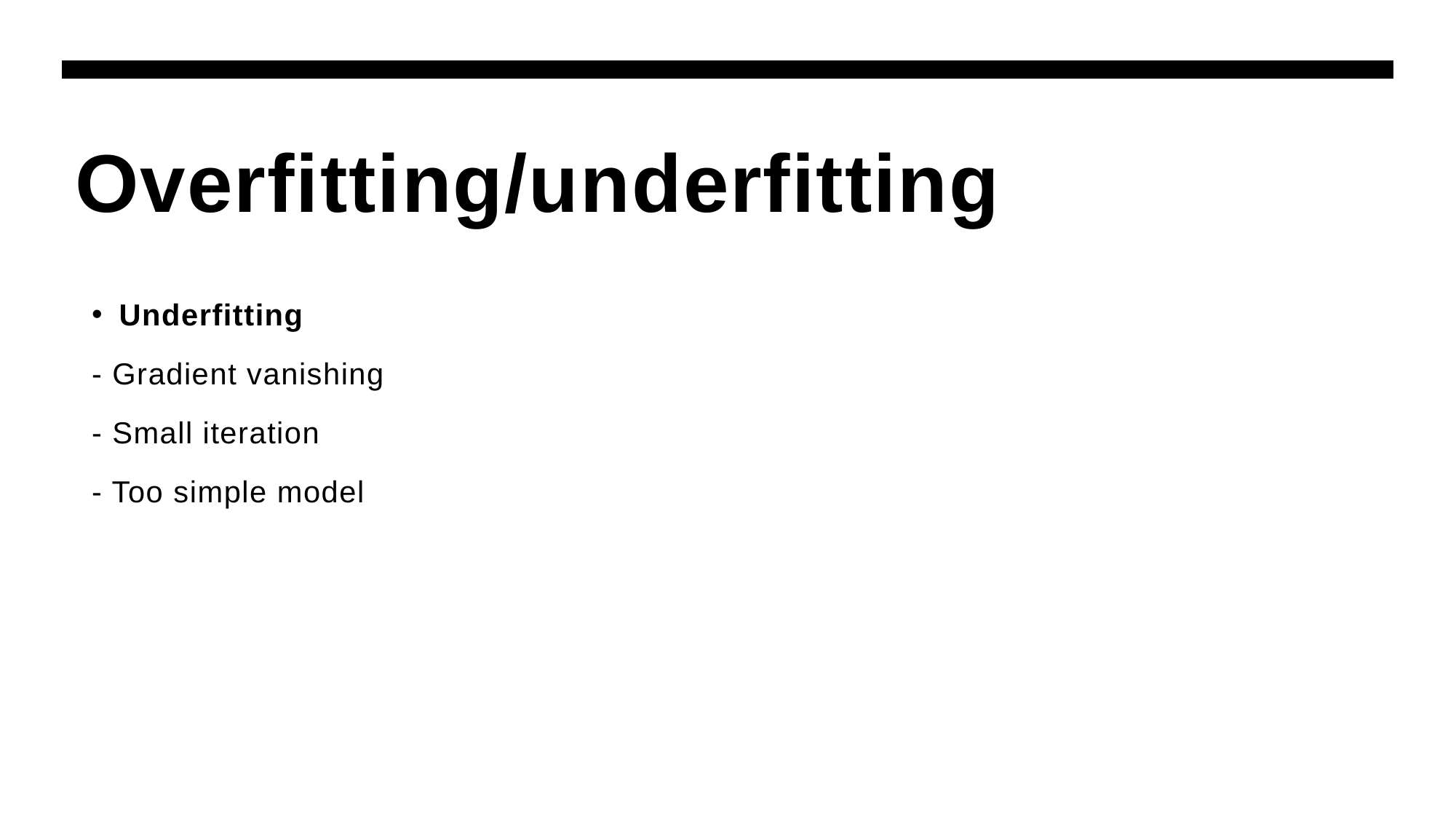

# Overfitting/underfitting
Underfitting
- Gradient vanishing
- Small iteration
- Too simple model